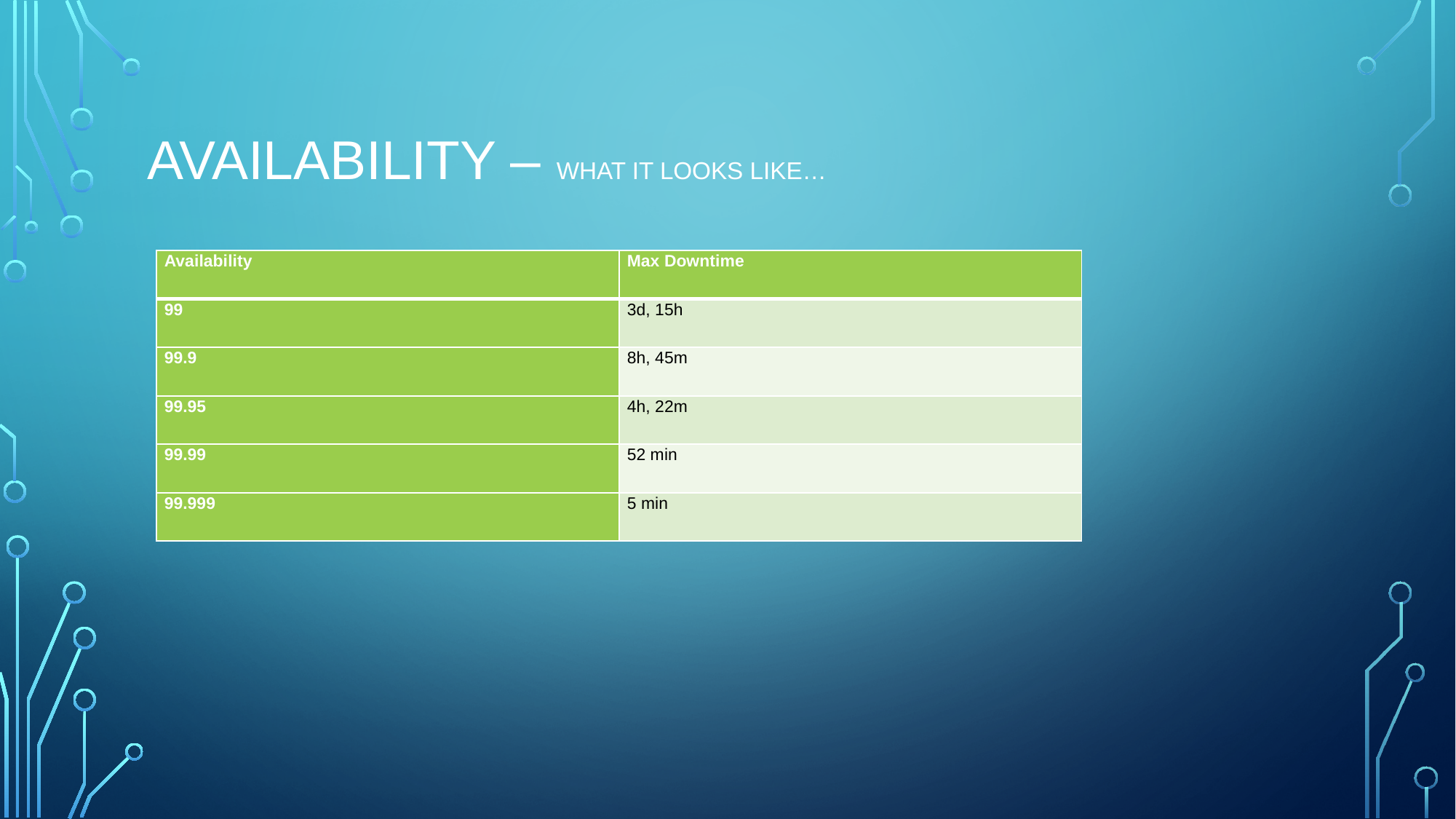

# Availability – what it looks like…
| Availability | Max Downtime |
| --- | --- |
| 99 | 3d, 15h |
| 99.9 | 8h, 45m |
| 99.95 | 4h, 22m |
| 99.99 | 52 min |
| 99.999 | 5 min |